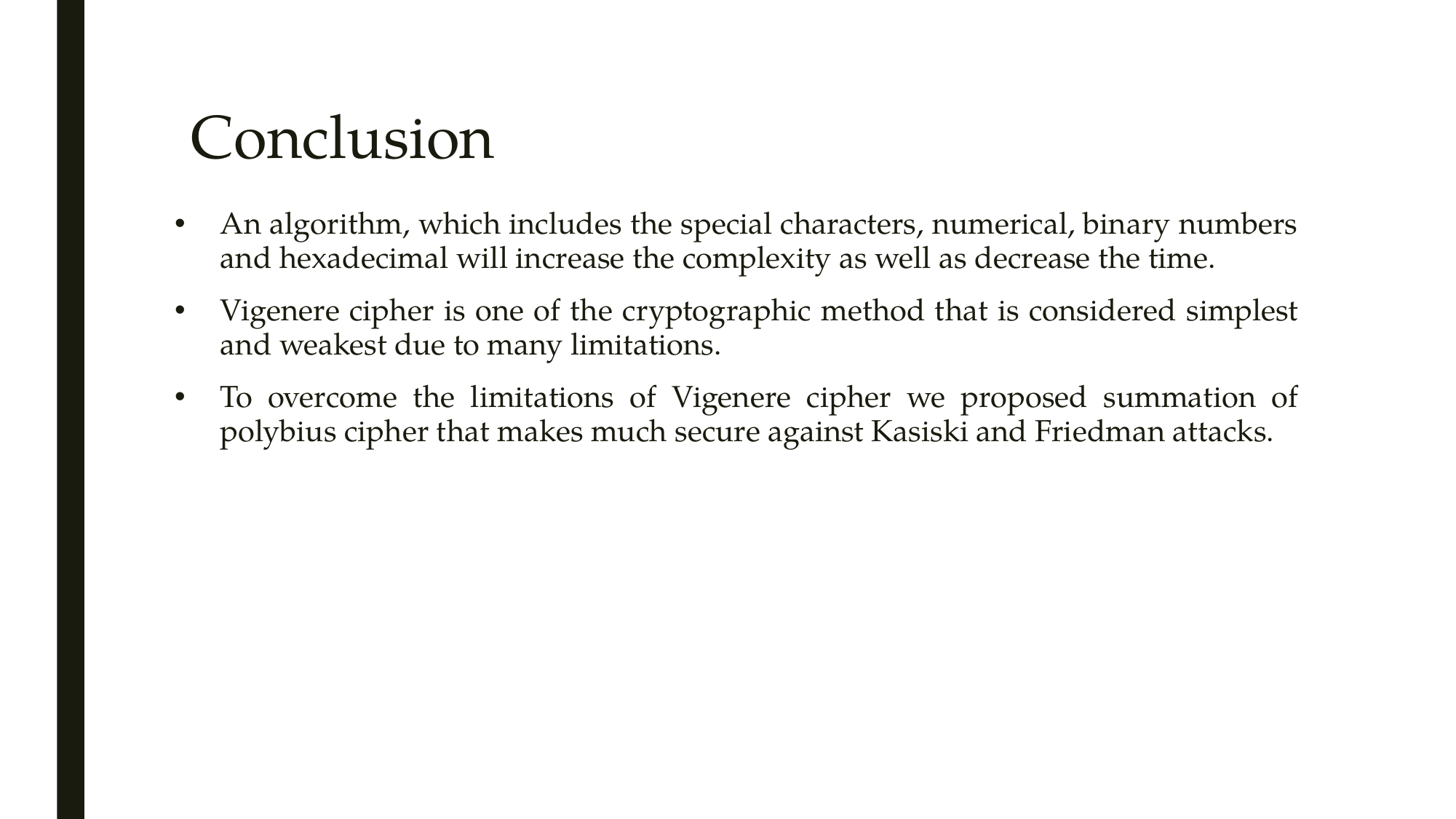

# Conclusion
An algorithm, which includes the special characters, numerical, binary numbers and hexadecimal will increase the complexity as well as decrease the time.
Vigenere cipher is one of the cryptographic method that is considered simplest and weakest due to many limitations.
To overcome the limitations of Vigenere cipher we proposed summation of polybius cipher that makes much secure against Kasiski and Friedman attacks.